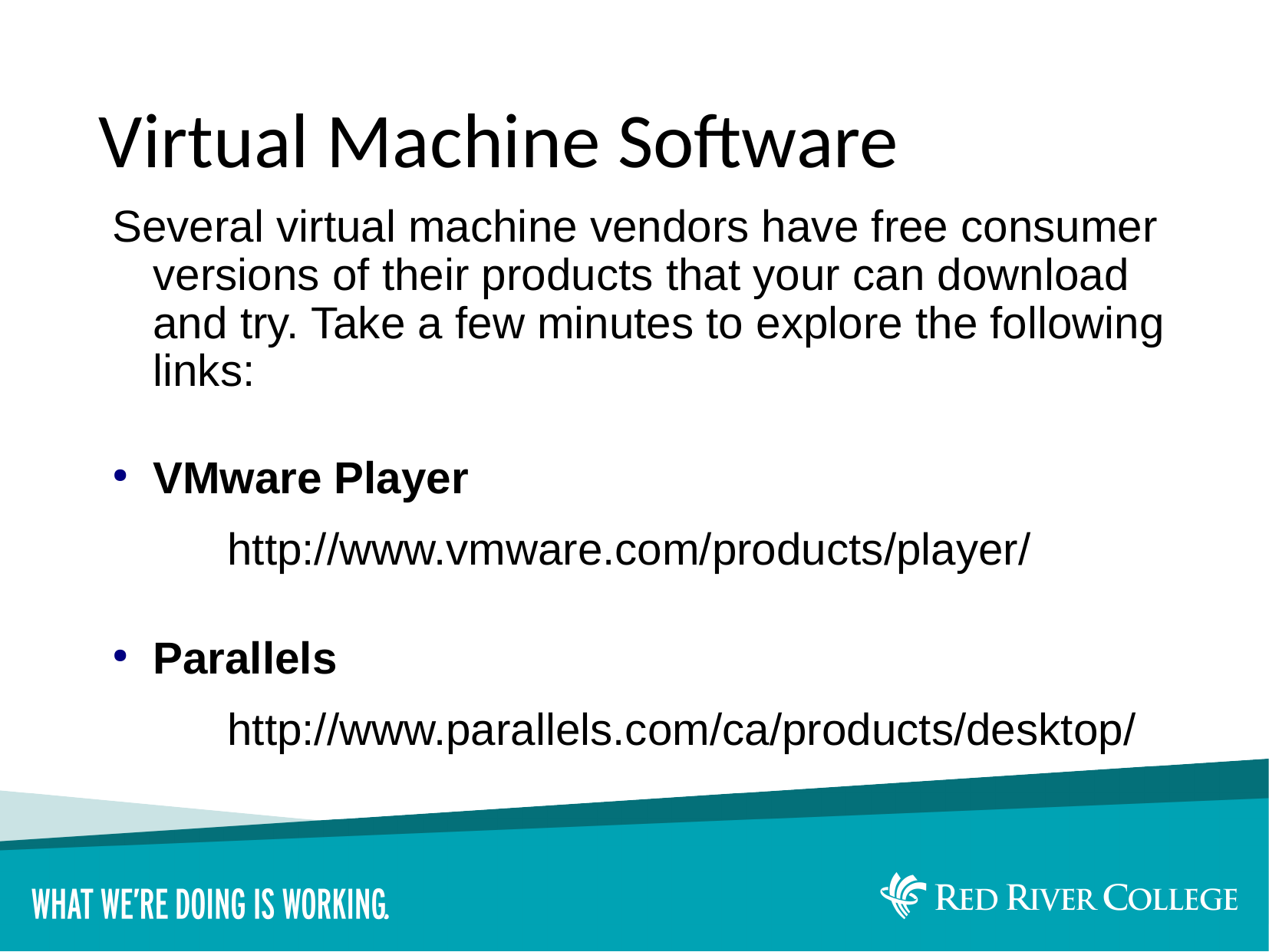

# Virtual Machine Software
Several virtual machine vendors have free consumer versions of their products that your can download and try. Take a few minutes to explore the following links:

VMware Player
	http://www.vmware.com/products/player/

Parallels
 	http://www.parallels.com/ca/products/desktop/